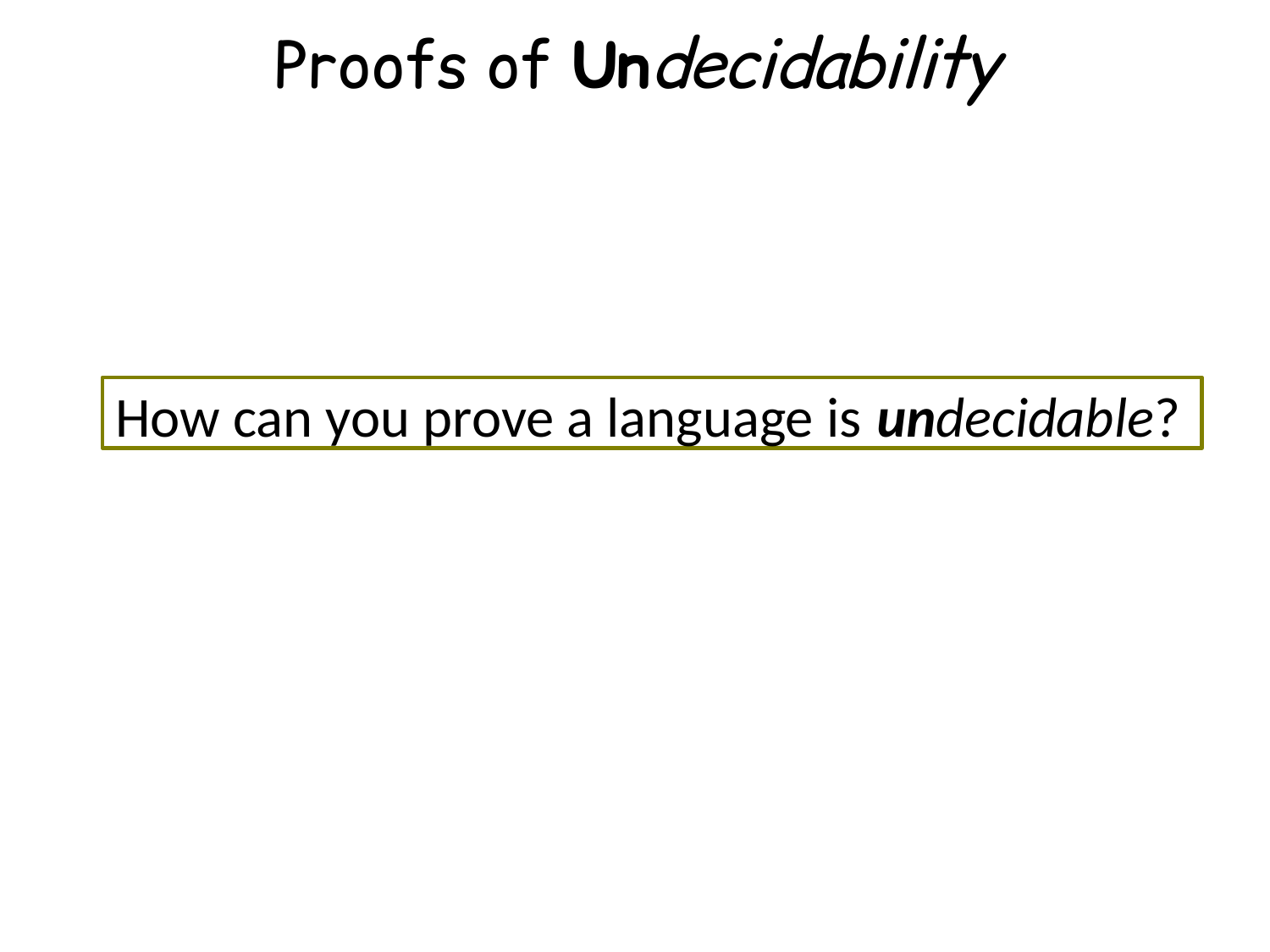

# Proofs of Undecidability
How can you prove a language is undecidable?